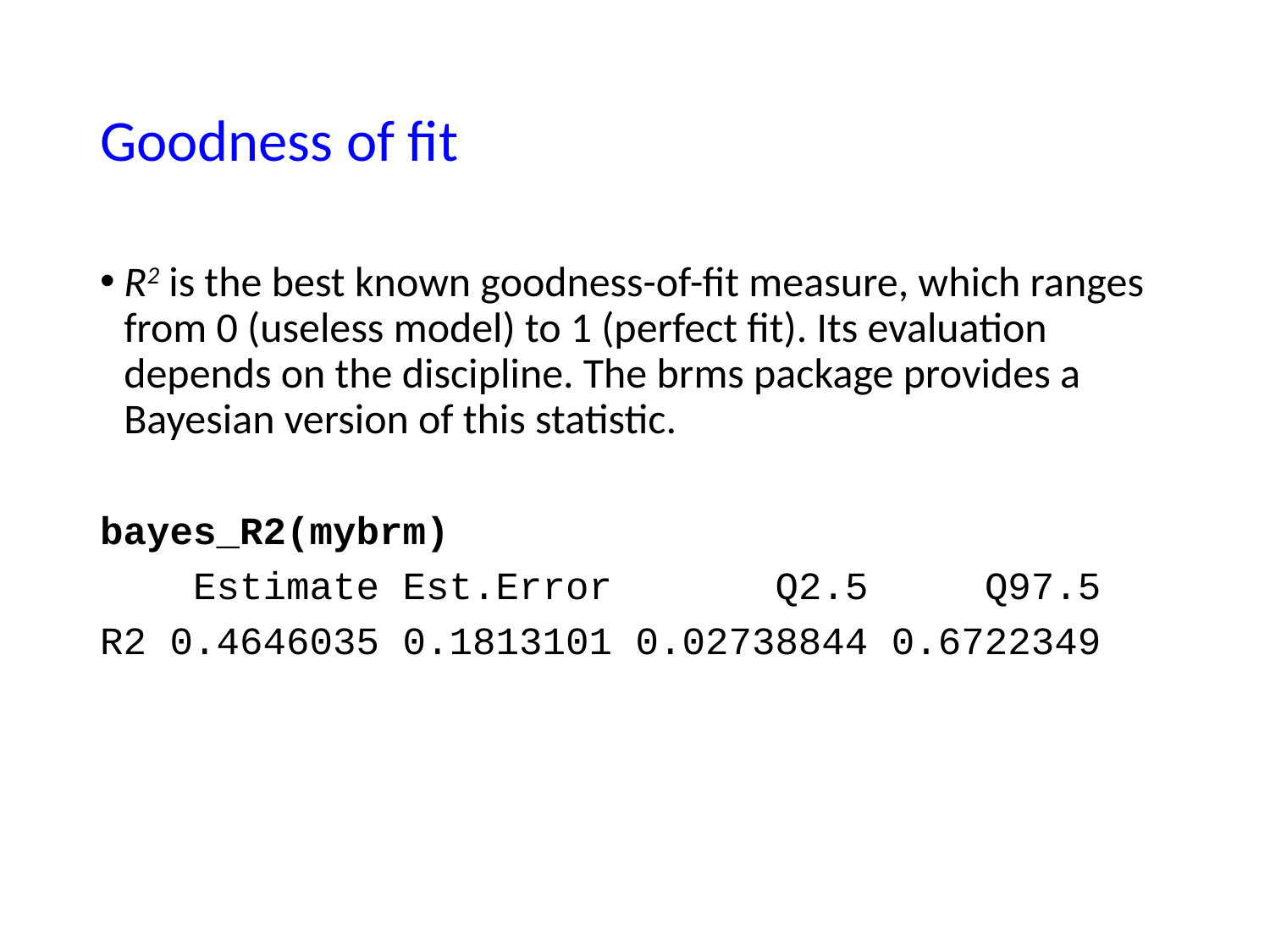

# Goodness of fit
R2 is the best known goodness-of-fit measure, which ranges from 0 (useless model) to 1 (perfect fit). Its evaluation depends on the discipline. The brms package provides a Bayesian version of this statistic.

bayes_R2(mybrm)
    Estimate Est.Error       Q2.5     Q97.5
R2 0.4646035 0.1813101 0.02738844 0.6722349